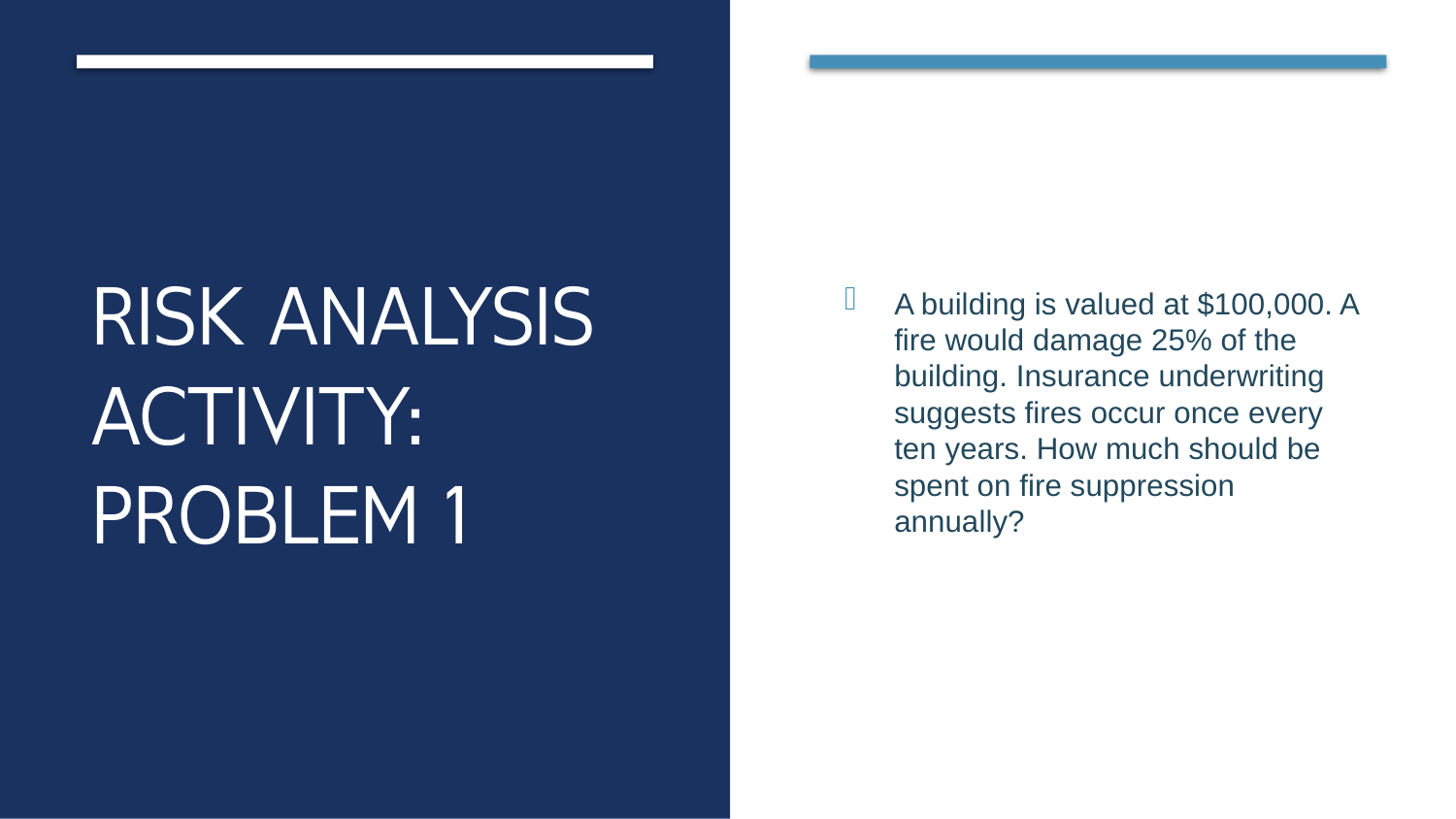

# Risk analysis activity: problem 1
A building is valued at $100,000. A fire would damage 25% of the building. Insurance underwriting suggests fires occur once every ten years. How much should be spent on fire suppression annually?